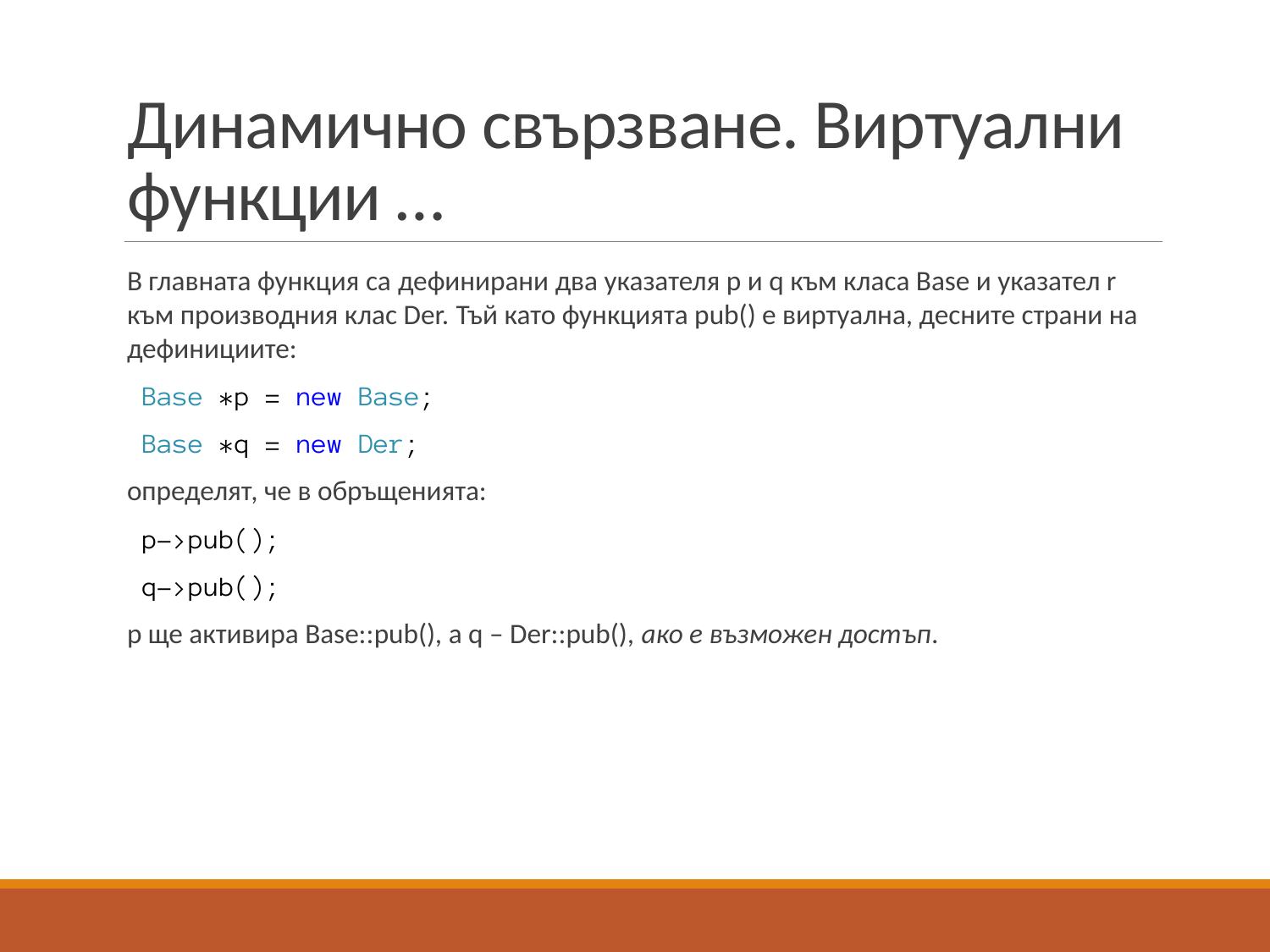

# Динамично свързване. Виртуални функции …
В главната функция са дефинирани два указателя p и q към класа Base и указател r към производния клас Der. Тъй като функцията pub() е виртуална, десните страни на дефинициите:
 Base *p = new Base;
 Base *q = new Der;
определят, че в обръщенията:
 p->pub();
 q->pub();
p ще активира Base::pub(), а q – Der::pub(), ако е възможен достъп.